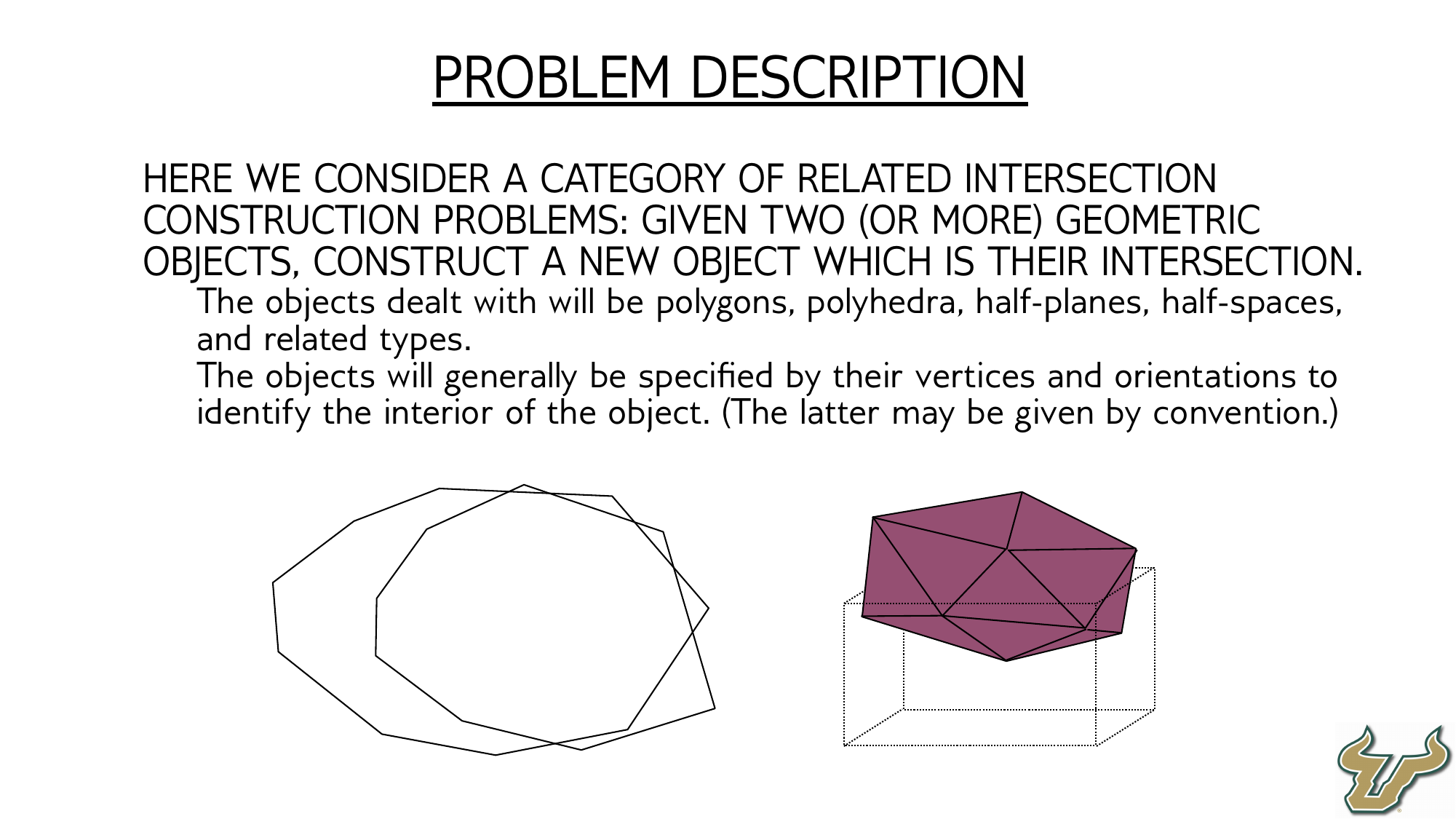

Problem description
Here we consider a category of related intersection construction problems: Given two (or more) geometric objects, construct a new object which is their intersection.
The objects dealt with will be polygons, polyhedra, half-planes, half-spaces, and related types.
The objects will generally be specified by their vertices and orientations to identify the interior of the object. (The latter may be given by convention.)